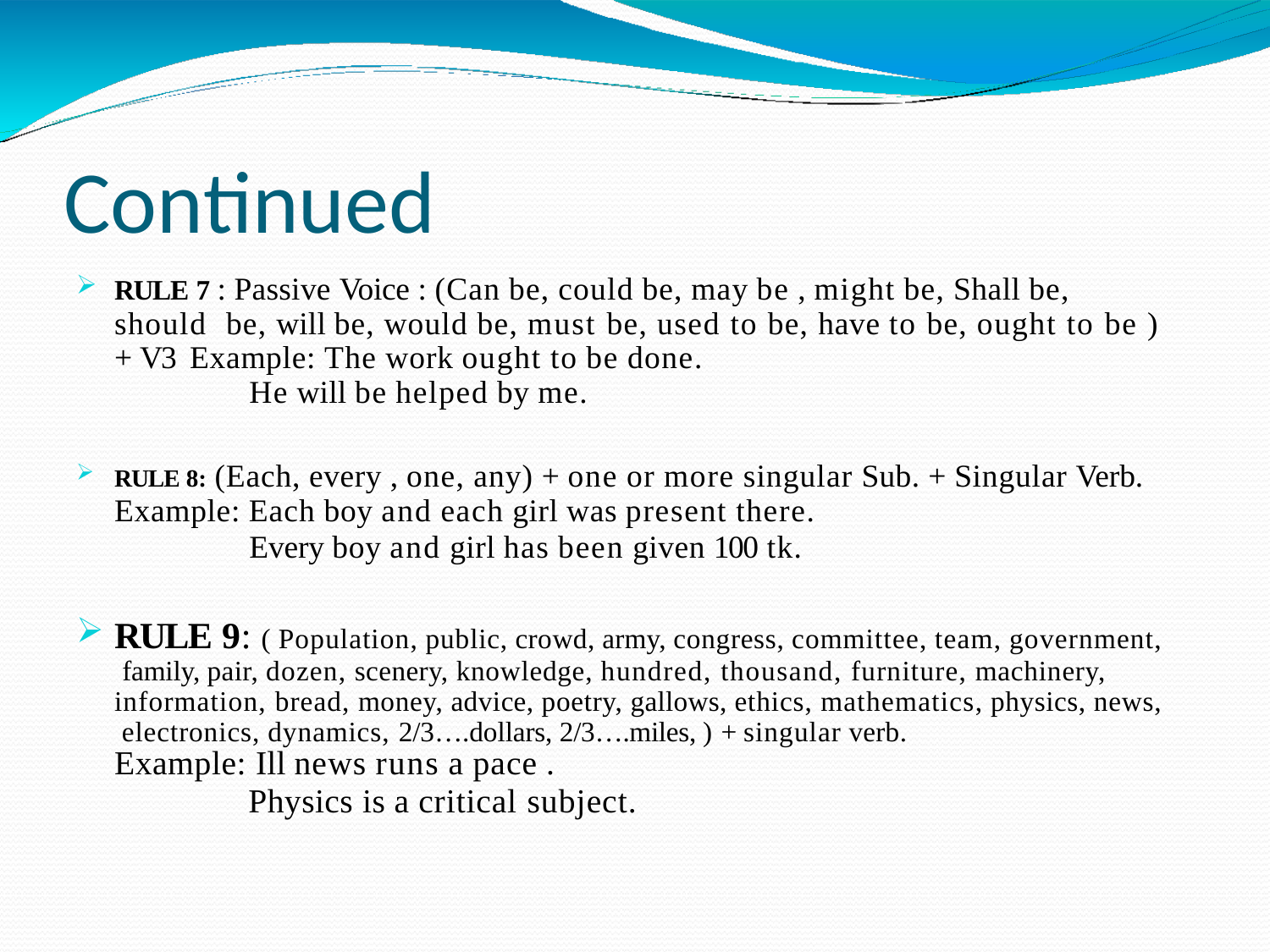

# Continued
RULE 7 : Passive Voice : (Can be, could be, may be , might be, Shall be, should  be, will be, would be, must be, used to be, have to be, ought to be ) + V3  Example: The work ought to be done.
He will be helped by me.

RULE 8: (Each, every , one, any) + one or more singular Sub. + Singular Verb.
Example: Each boy and each girl was present there.
Every boy and girl has been given 100 tk.

RULE 9: ( Population, public, crowd, army, congress, committee, team, government,  family, pair, dozen, scenery, knowledge, hundred, thousand, furniture, machinery,  information, bread, money, advice, poetry, gallows, ethics, mathematics, physics, news,  electronics, dynamics, 2/3….dollars, 2/3….miles, ) + singular verb.
Example: Ill news runs a pace .
Physics is a critical subject.